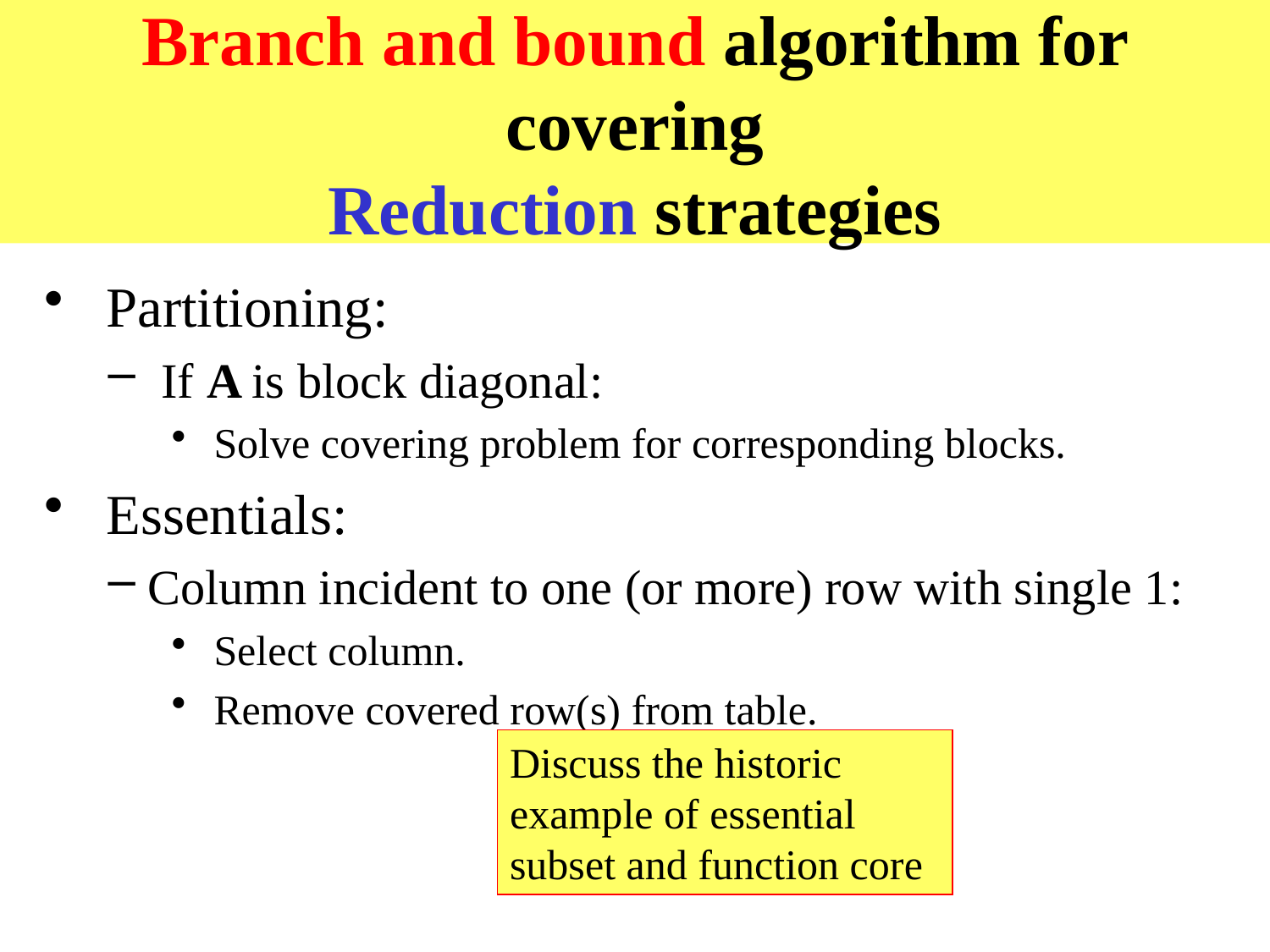

# Branch and bound algorithm for covering Reduction strategies
 Partitioning:
 If A is block diagonal:
 Solve covering problem for corresponding blocks.
 Essentials:
Column incident to one (or more) row with single 1:
 Select column.
 Remove covered row(s) from table.
Discuss the historic example of essential subset and function core